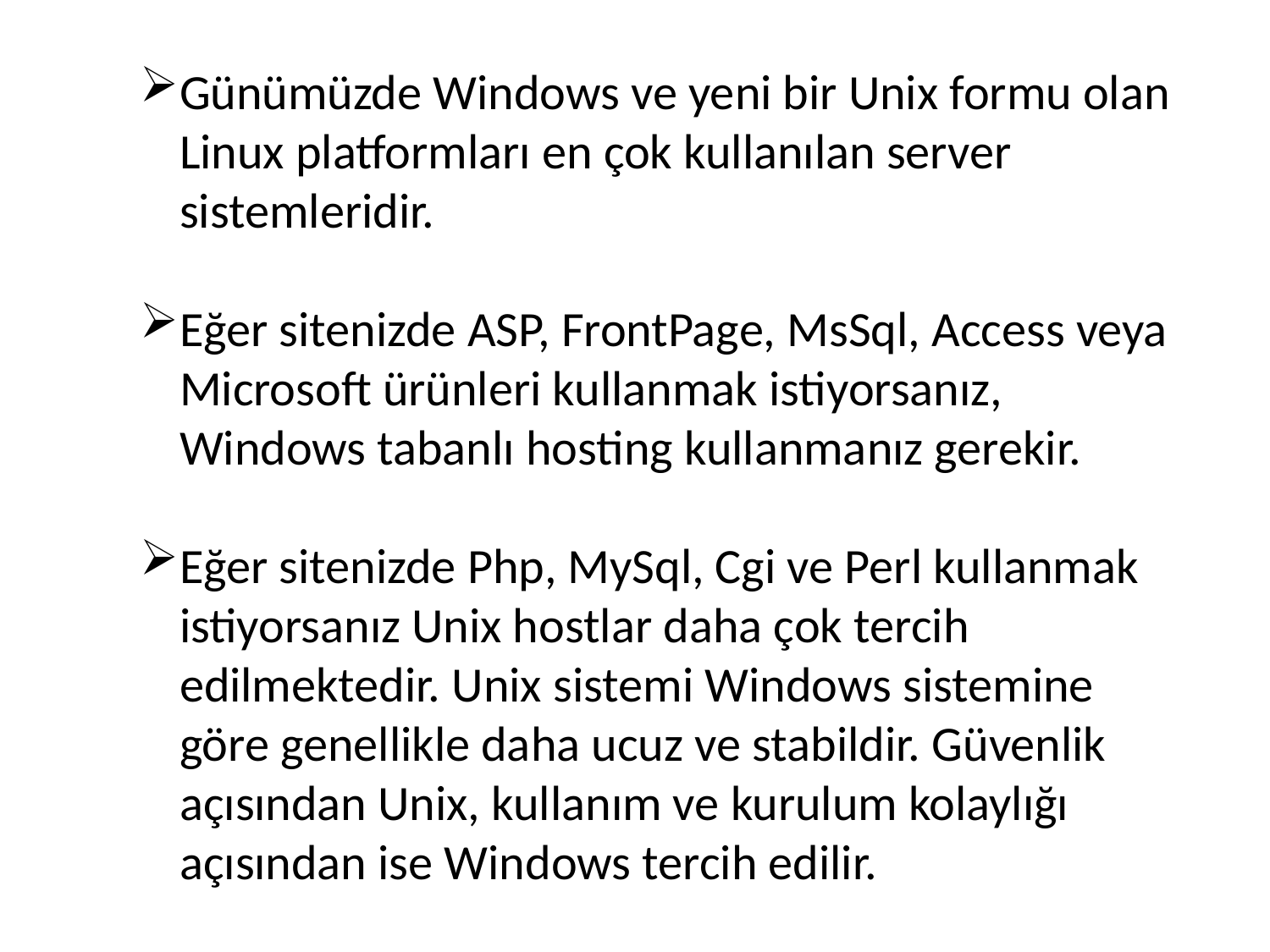

Günümüzde Windows ve yeni bir Unix formu olan Linux platformları en çok kullanılan server sistemleridir.

Eğer sitenizde ASP, FrontPage, MsSql, Access veya Microsoft ürünleri kullanmak istiyorsanız, Windows tabanlı hosting kullanmanız gerekir.

Eğer sitenizde Php, MySql, Cgi ve Perl kullanmak istiyorsanız Unix hostlar daha çok tercih edilmektedir. Unix sistemi Windows sistemine göre genellikle daha ucuz ve stabildir. Güvenlik açısından Unix, kullanım ve kurulum kolaylığı açısından ise Windows tercih edilir.